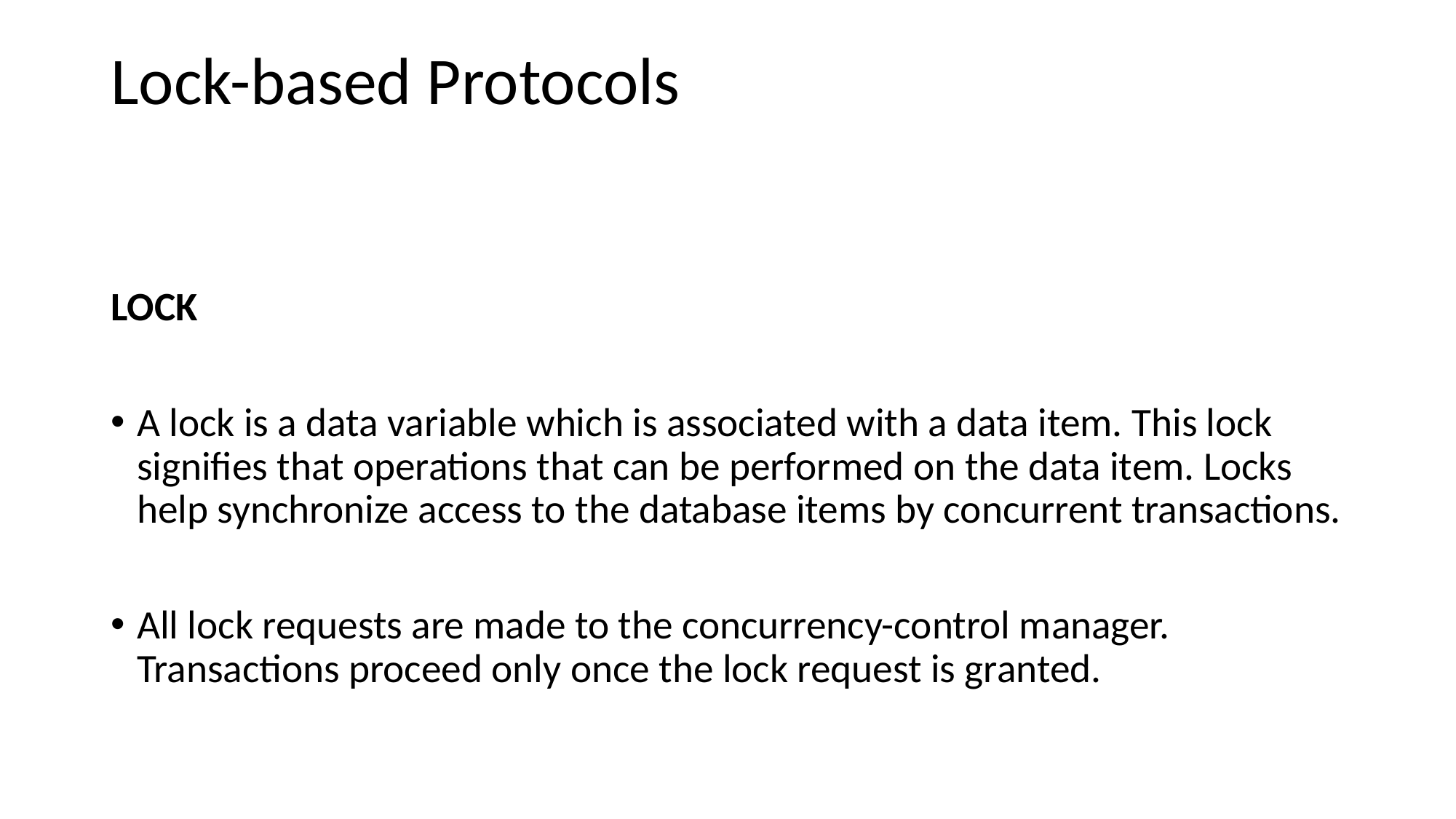

# Lock-based Protocols

LOCK

A lock is a data variable which is associated with a data item. This lock signifies that operations that can be performed on the data item. Locks help synchronize access to the database items by concurrent transactions.

All lock requests are made to the concurrency-control manager. Transactions proceed only once the lock request is granted.